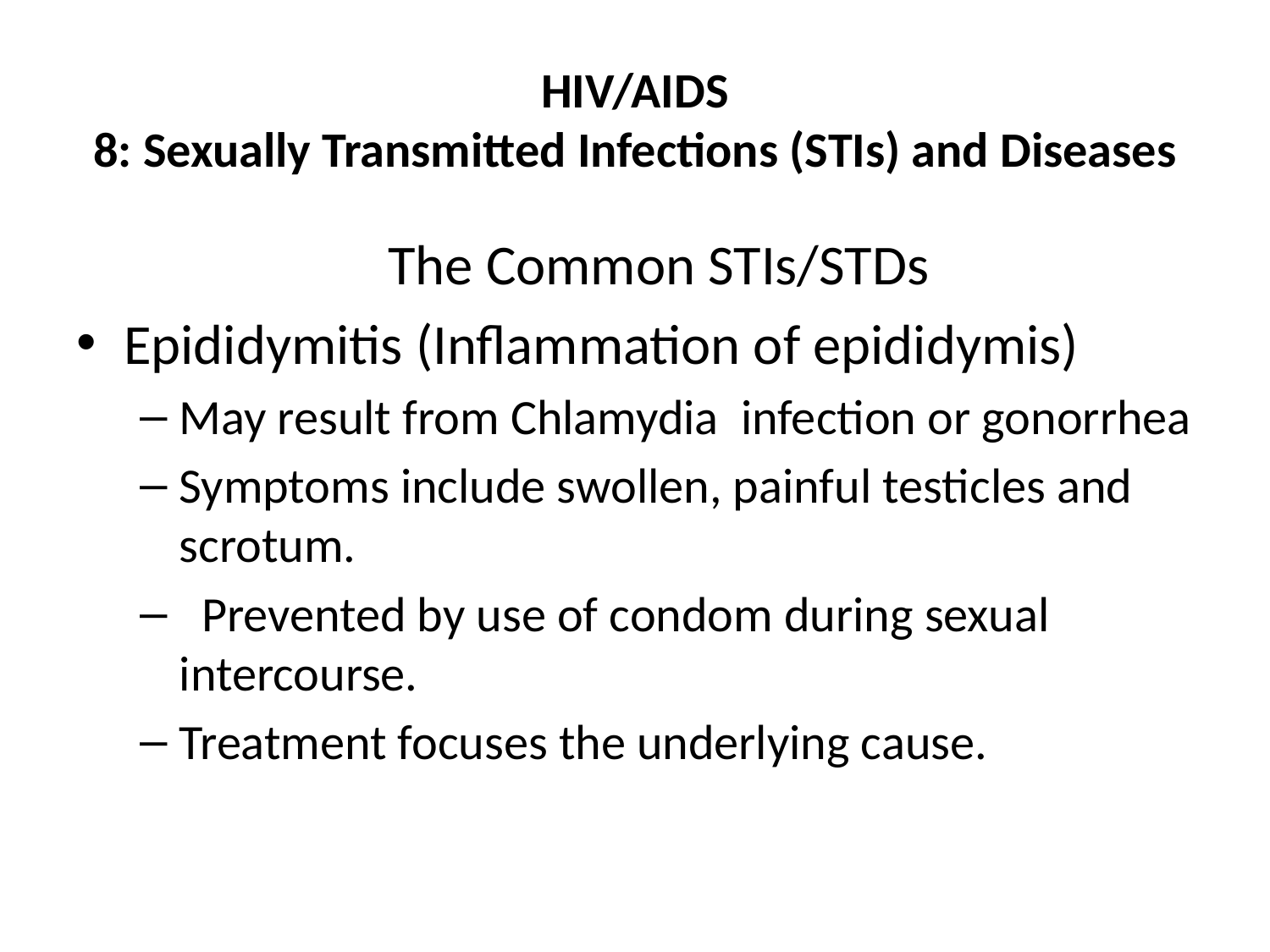

# HIV/AIDS 8: Sexually Transmitted Infections (STIs) and Diseases
	The Common STIs/STDs
Epididymitis (Inflammation of epididymis)
May result from Chlamydia  infection or gonorrhea
Symptoms include swollen, painful testicles and scrotum.
  Prevented by use of condom during sexual intercourse.
Treatment focuses the underlying cause.